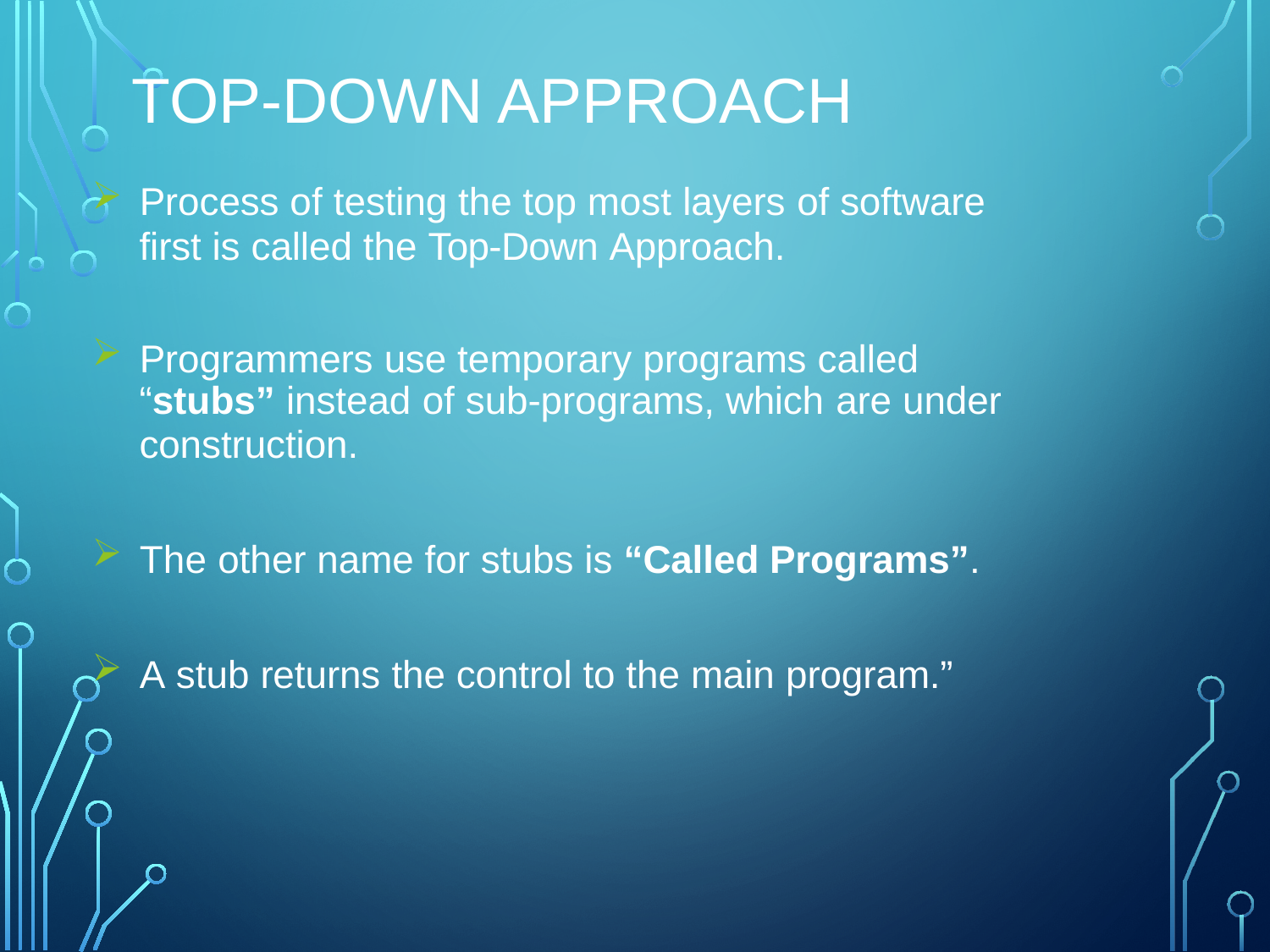

# Top-down approach
Process of testing the top most layers of software
first is called the Top-Down Approach.

Programmers use temporary programs called
“stubs” instead of sub-programs, which are under
construction.

The other name for stubs is “Called Programs”.

A stub returns the control to the main program.”